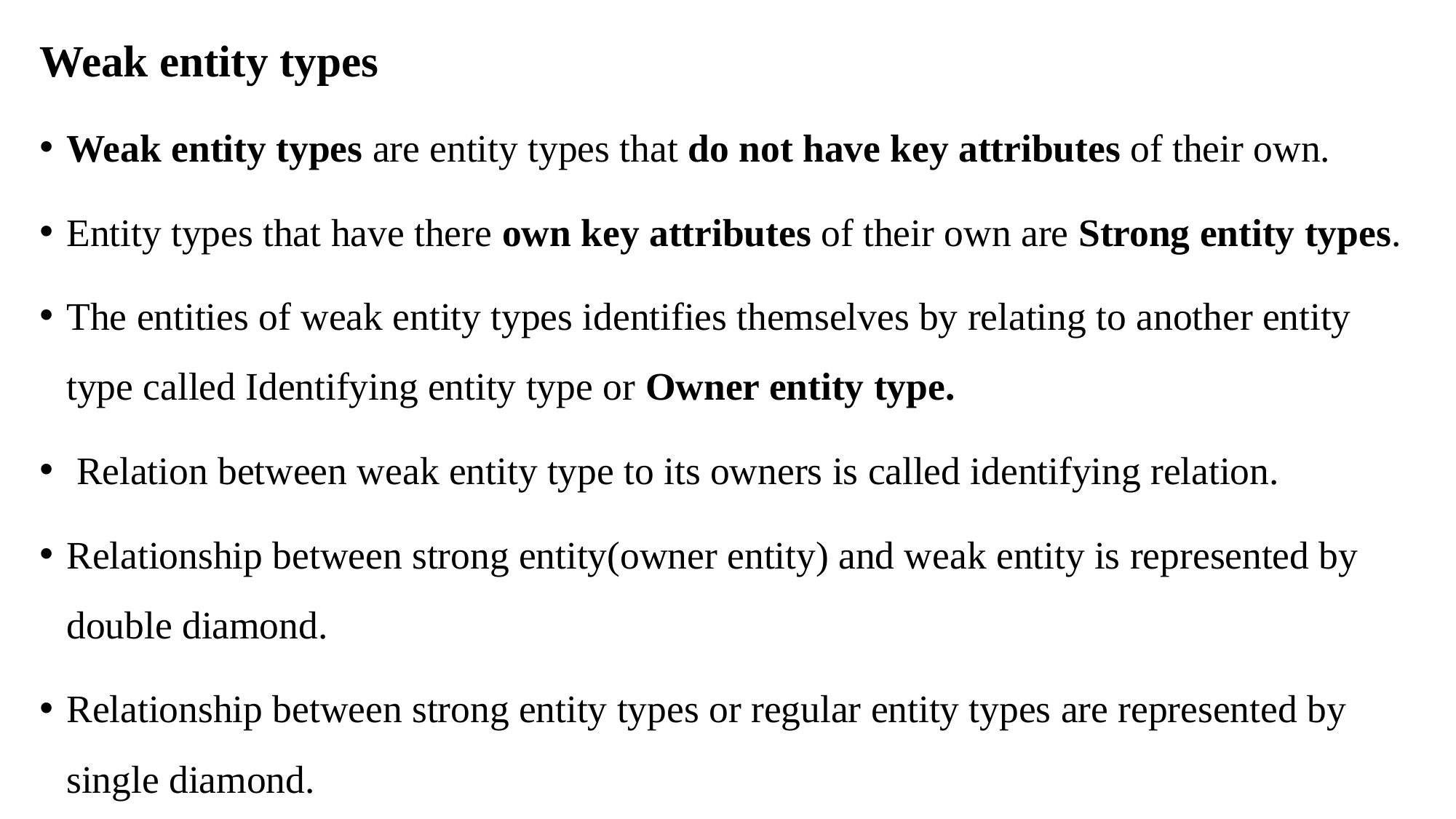

Weak entity types
Weak entity types are entity types that do not have key attributes of their own.
Entity types that have there own key attributes of their own are Strong entity types.
The entities of weak entity types identifies themselves by relating to another entity type called Identifying entity type or Owner entity type.
 Relation between weak entity type to its owners is called identifying relation.
Relationship between strong entity(owner entity) and weak entity is represented by double diamond.
Relationship between strong entity types or regular entity types are represented by single diamond.